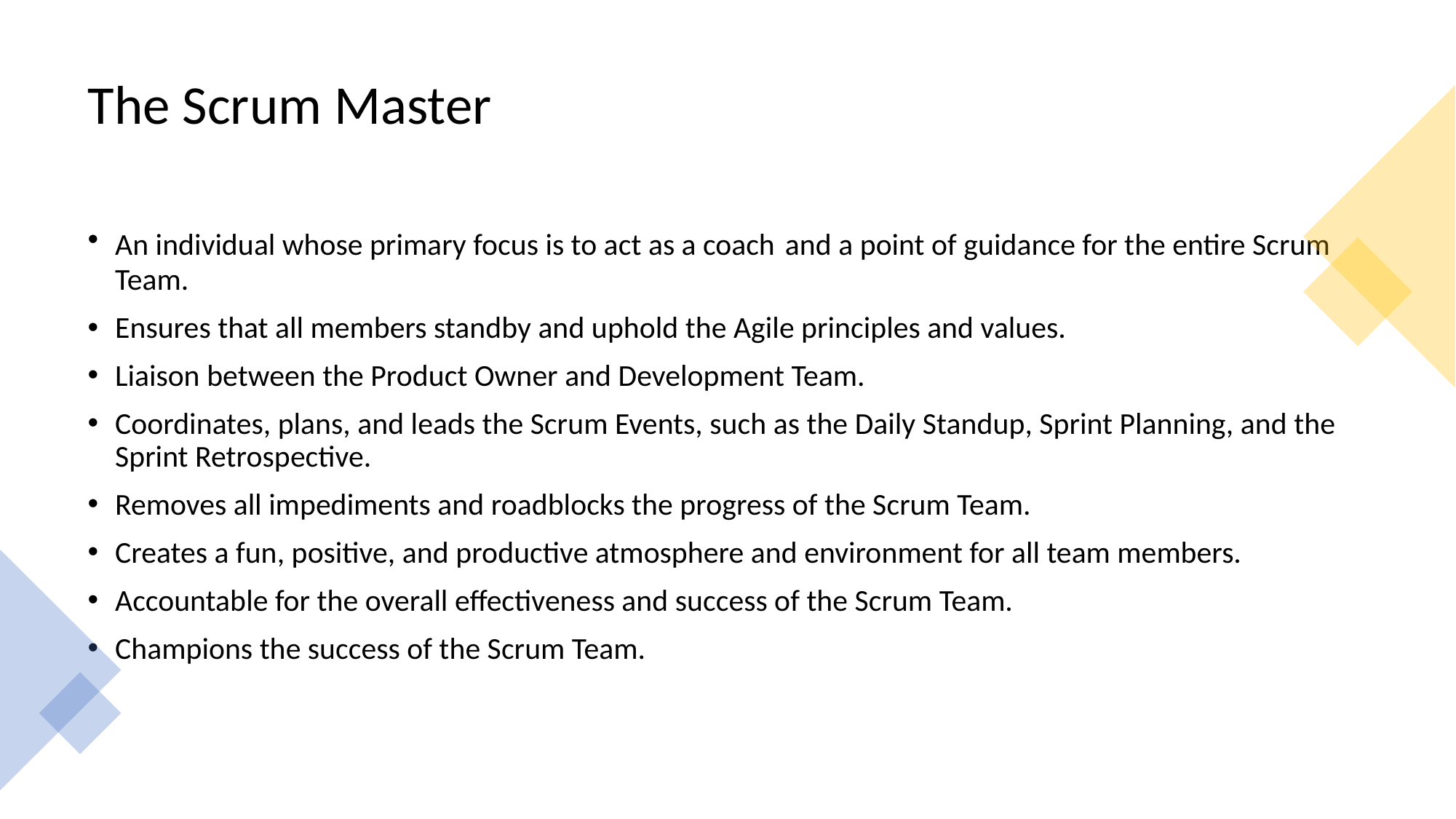

# The Scrum Master

An individual whose primary focus is to act as a coach and a point of guidance for the entire Scrum Team.
Ensures that all members standby and uphold the Agile principles and values.
Liaison between the Product Owner and Development Team.
Coordinates, plans, and leads the Scrum Events, such as the Daily Standup, Sprint Planning, and the Sprint Retrospective.
Removes all impediments and roadblocks the progress of the Scrum Team.
Creates a fun, positive, and productive atmosphere and environment for all team members.
Accountable for the overall effectiveness and success of the Scrum Team.
Champions the success of the Scrum Team.